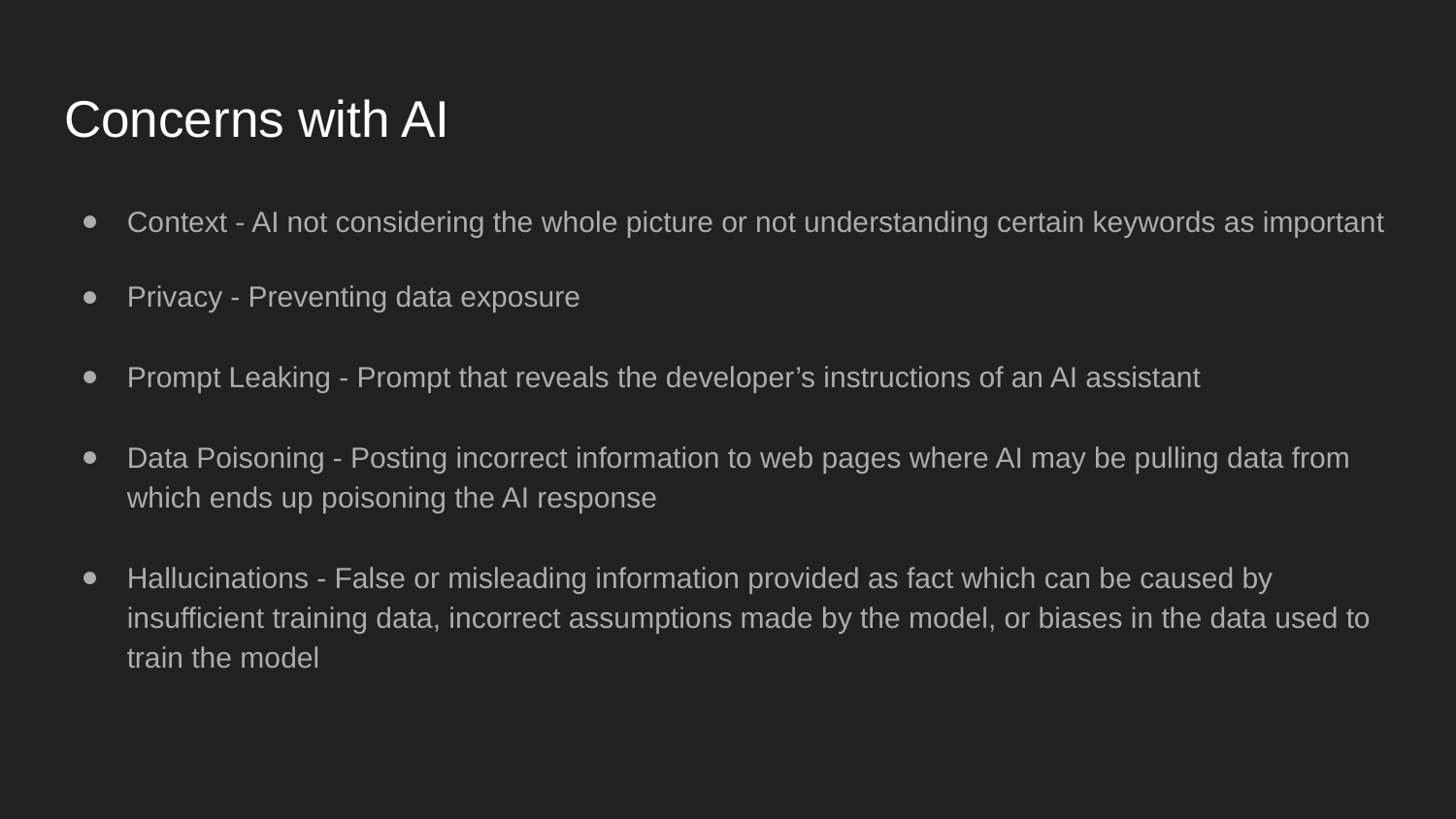

# Concerns with AI
Context - AI not considering the whole picture or not understanding certain keywords as important
Privacy - Preventing data exposure
Prompt Leaking - Prompt that reveals the developer’s instructions of an AI assistant
Data Poisoning - Posting incorrect information to web pages where AI may be pulling data from which ends up poisoning the AI response
Hallucinations - False or misleading information provided as fact which can be caused by insufficient training data, incorrect assumptions made by the model, or biases in the data used to train the model